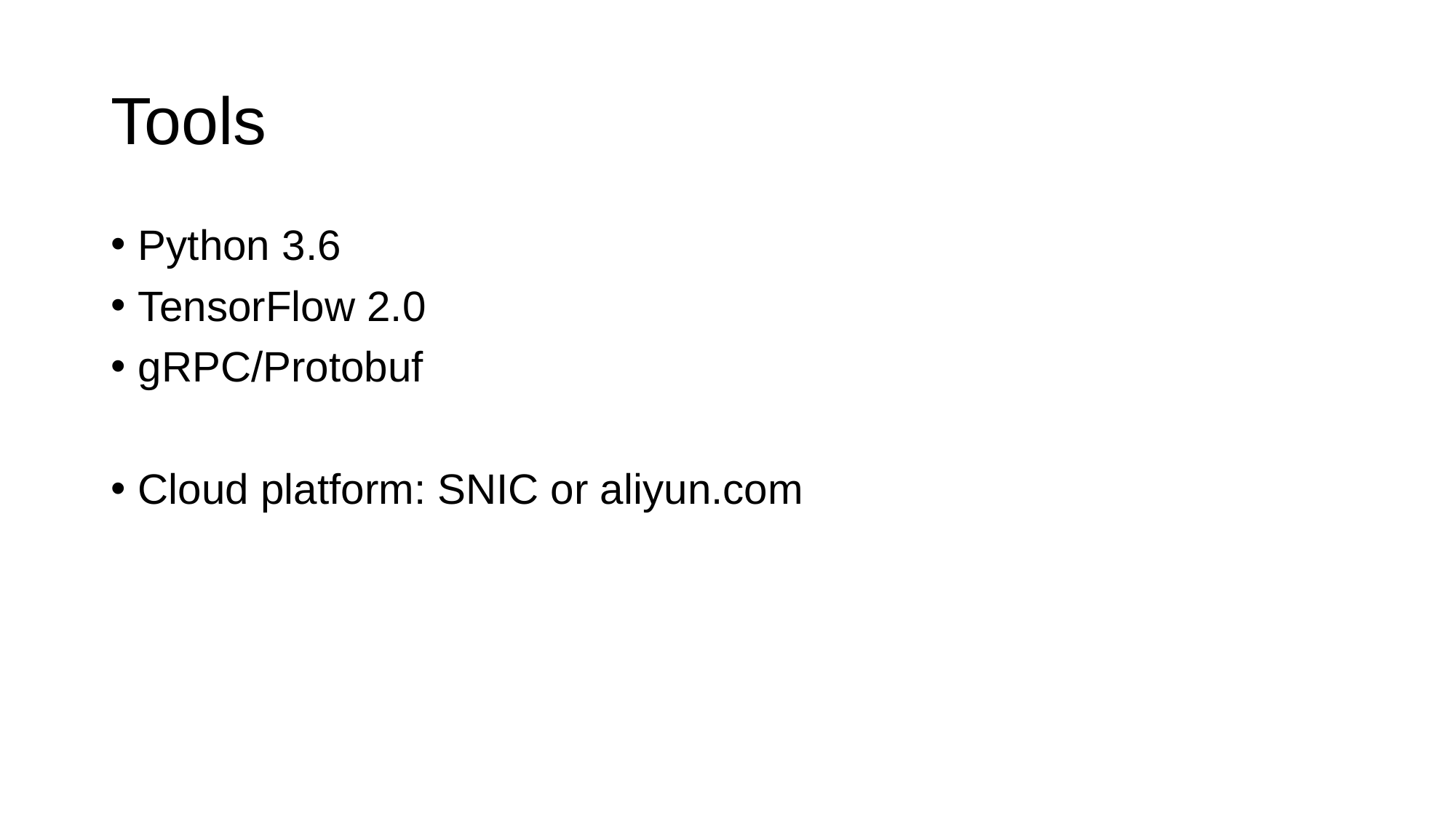

# Tools
Python 3.6
TensorFlow 2.0
gRPC/Protobuf

Cloud platform: SNIC or aliyun.com